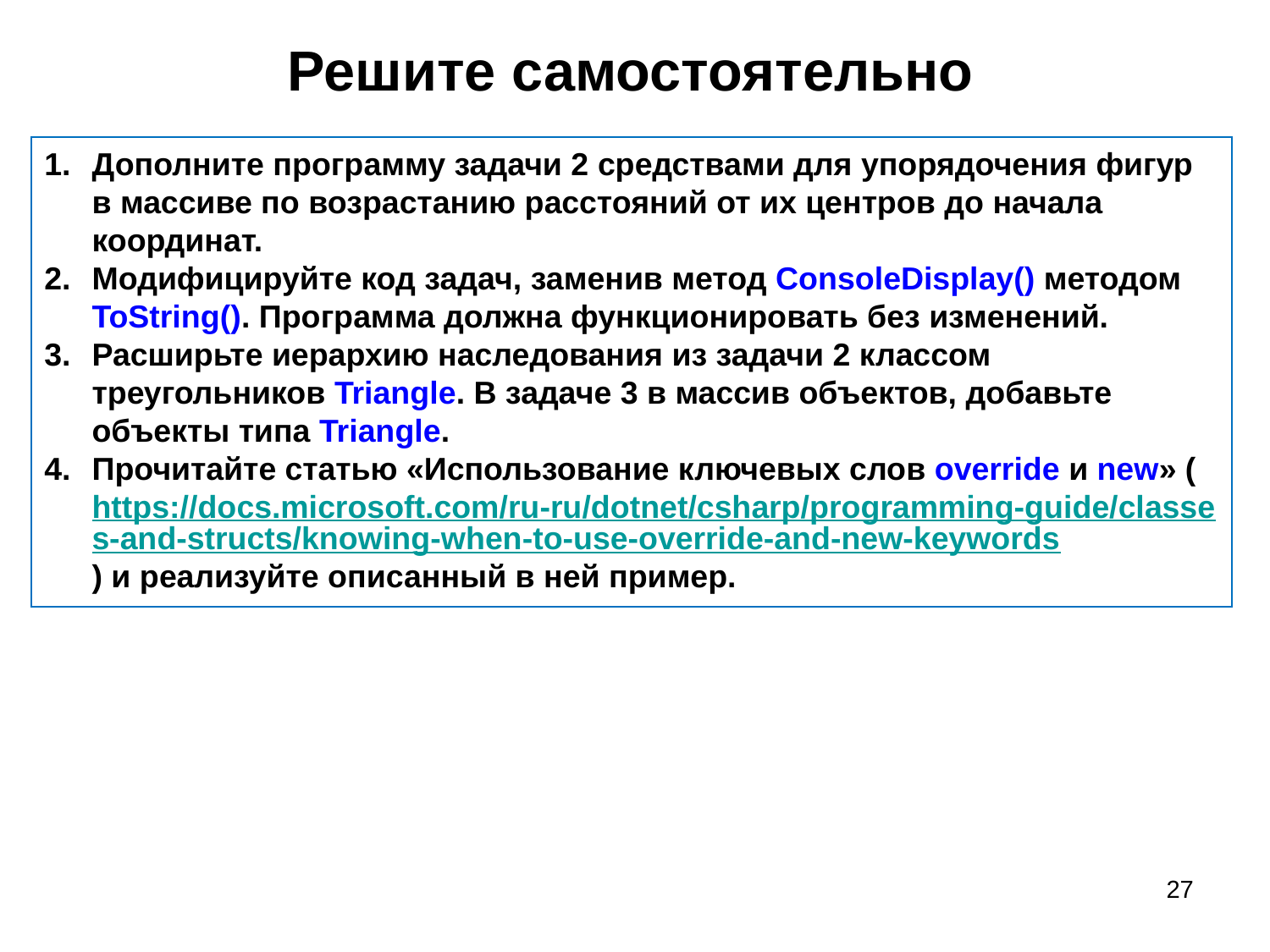

# Решите самостоятельно
Дополните программу задачи 2 средствами для упорядочения фигур в массиве по возрастанию расстояний от их центров до начала координат.
Модифицируйте код задач, заменив метод ConsoleDisplay() методом ToString(). Программа должна функционировать без изменений.
Расширьте иерархию наследования из задачи 2 классом треугольников Triangle. В задаче 3 в массив объектов, добавьте объекты типа Triangle.
Прочитайте статью «Использование ключевых слов override и new» (https://docs.microsoft.com/ru-ru/dotnet/csharp/programming-guide/classes-and-structs/knowing-when-to-use-override-and-new-keywords) и реализуйте описанный в ней пример.

27